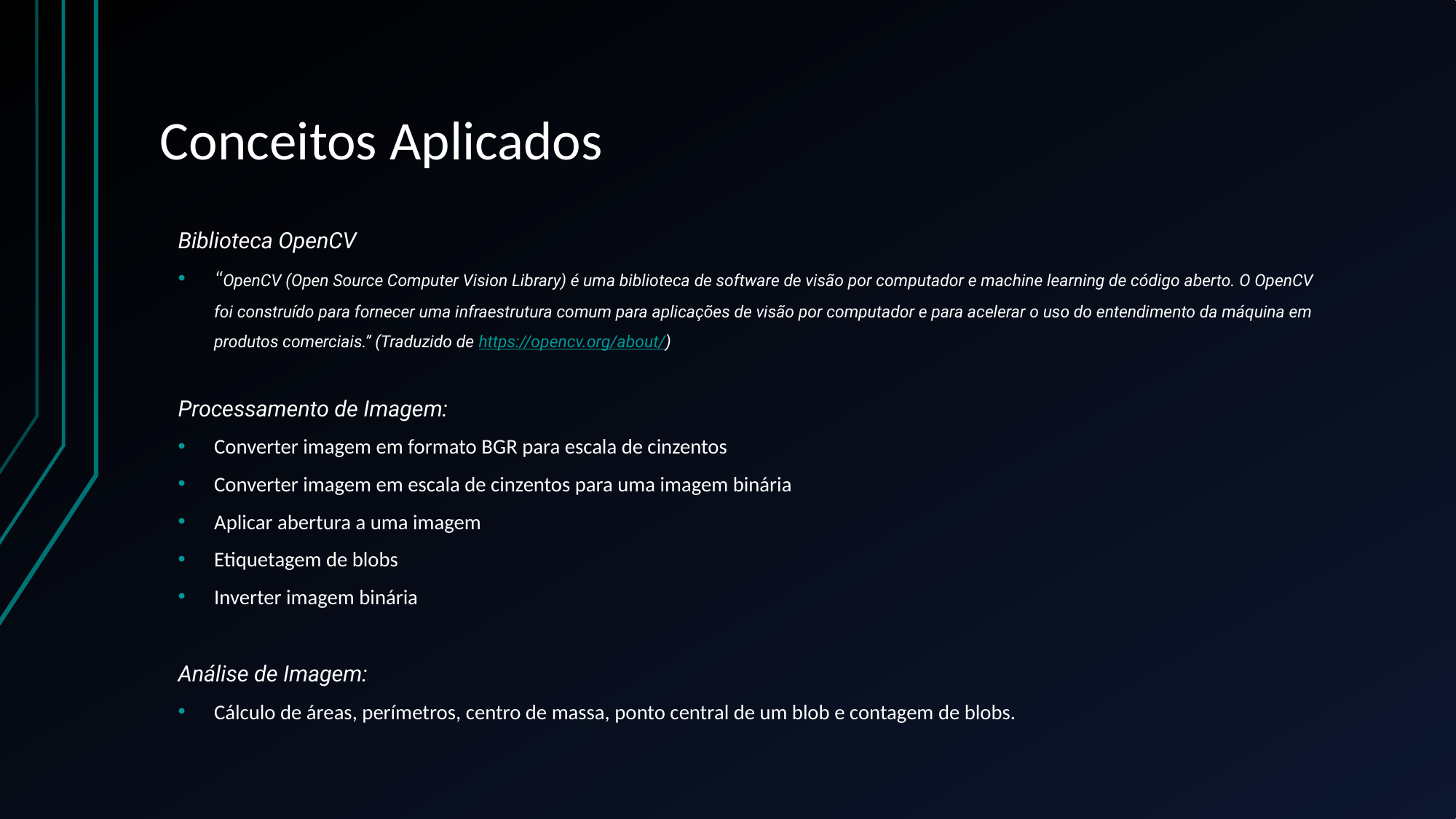

# Conceitos Aplicados
Biblioteca OpenCV
“OpenCV (Open Source Computer Vision Library) é uma biblioteca de software de visão por computador e machine learning de código aberto. O OpenCV foi construído para fornecer uma infraestrutura comum para aplicações de visão por computador e para acelerar o uso do entendimento da máquina em produtos comerciais.” (Traduzido de https://opencv.org/about/)

Processamento de Imagem:
Converter imagem em formato BGR para escala de cinzentos
Converter imagem em escala de cinzentos para uma imagem binária
Aplicar abertura a uma imagem
Etiquetagem de blobs
Inverter imagem binária

Análise de Imagem:
Cálculo de áreas, perímetros, centro de massa, ponto central de um blob e contagem de blobs.